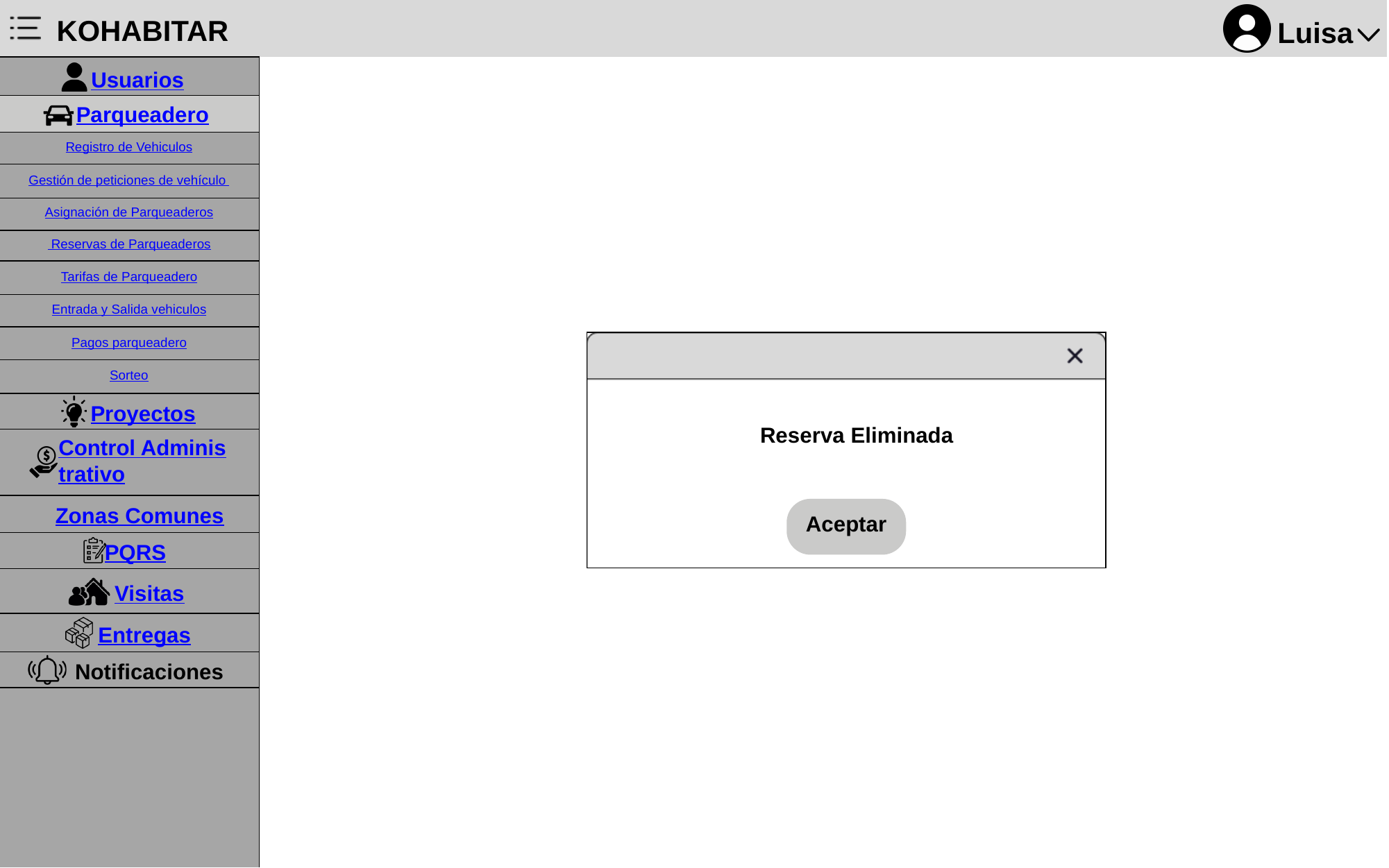

KOHABITAR
Luisa

Usuarios

Parqueadero

Registro de Vehiculos

Gestión de peticiones de vehículo

Asignación de Parqueaderos

 Reservas de Parqueaderos

Tarifas de Parqueadero

Entrada y Salida vehiculos

Pagos parqueadero

Sorteo

Proyectos

Reserva Eliminada

Control Administrativo

Zonas Comunes

Aceptar

PQRS

Visitas

Entregas

Notificaciones